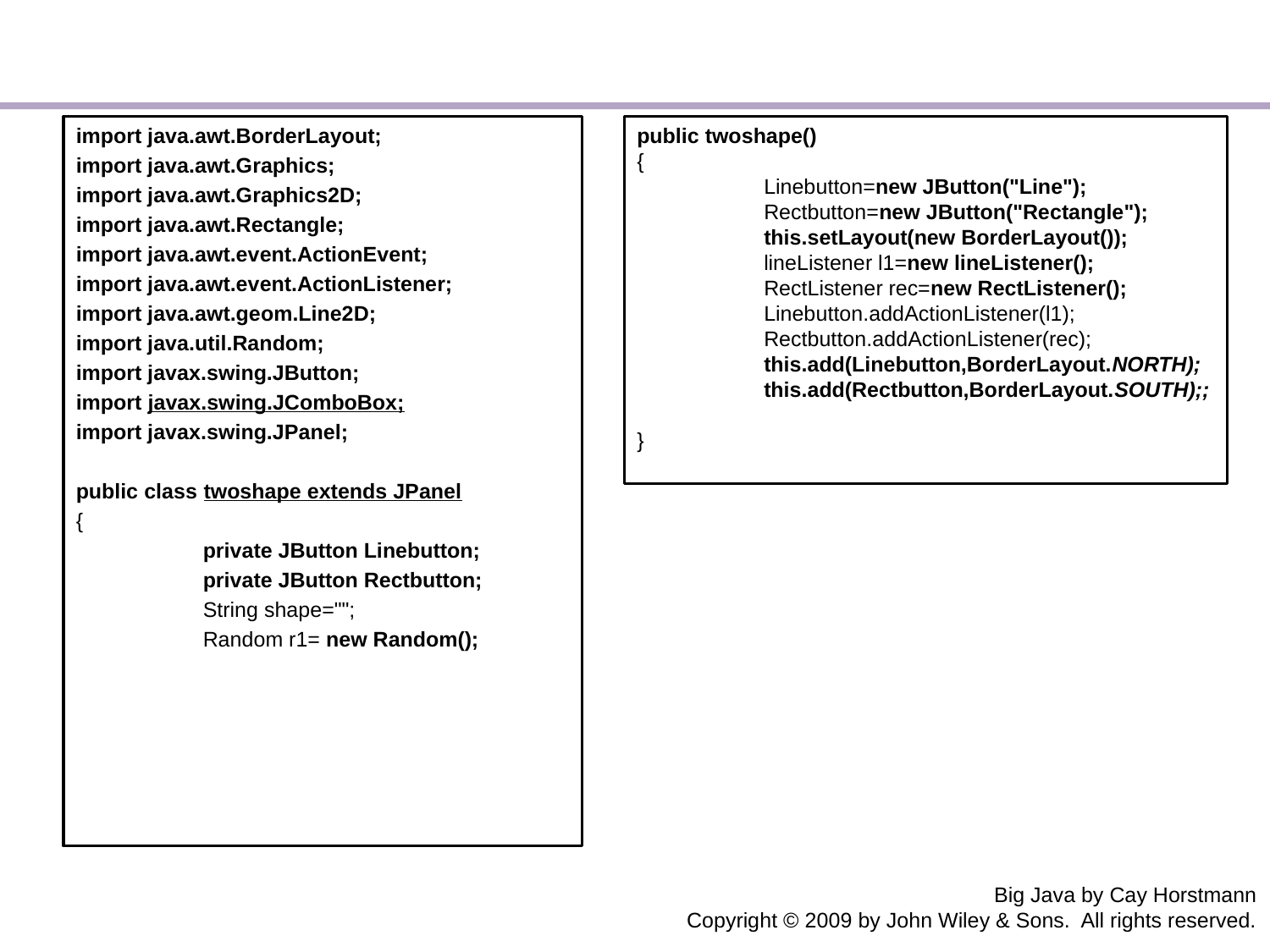

import java.awt.BorderLayout;
import java.awt.Graphics;
import java.awt.Graphics2D;
import java.awt.Rectangle;
import java.awt.event.ActionEvent;
import java.awt.event.ActionListener;
import java.awt.geom.Line2D;
import java.util.Random;
import javax.swing.JButton;
import javax.swing.JComboBox;
import javax.swing.JPanel;

public class twoshape extends JPanel
{
	private JButton Linebutton;
	private JButton Rectbutton;
	String shape="";
	Random r1= new Random();

public twoshape()
{
	Linebutton=new JButton("Line");
	Rectbutton=new JButton("Rectangle");
	this.setLayout(new BorderLayout());
	lineListener l1=new lineListener();
	RectListener rec=new RectListener();
	Linebutton.addActionListener(l1);
	Rectbutton.addActionListener(rec);
	this.add(Linebutton,BorderLayout.NORTH);
	this.add(Rectbutton,BorderLayout.SOUTH);;

}

Big Java by Cay Horstmann
Copyright © 2009 by John Wiley & Sons.  All rights reserved.